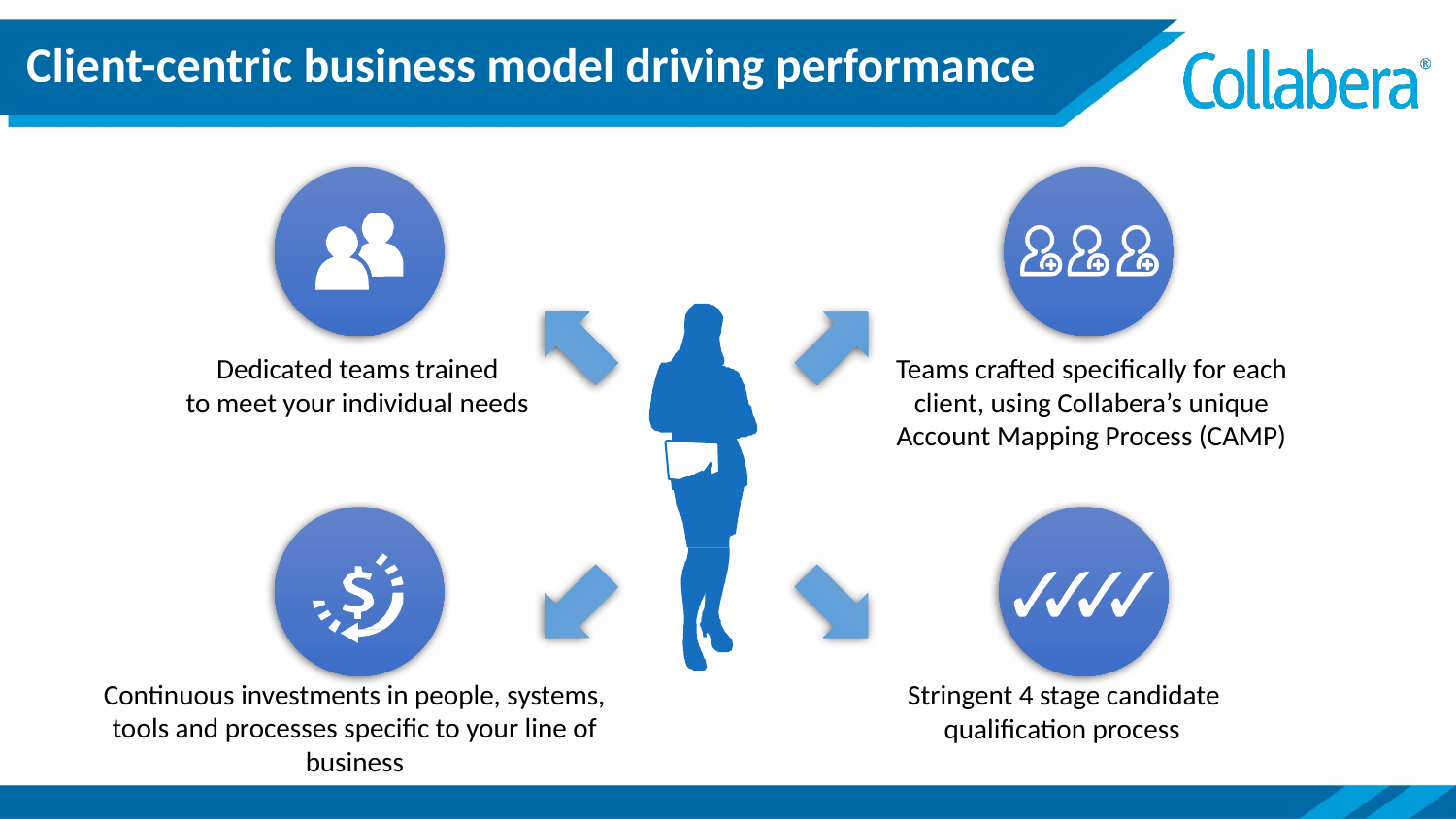

Client-centric business model driving performance

Dedicated teams trained
to meet your individual needs
Teams crafted specifically for each client, using Collabera’s unique Account Mapping Process (CAMP)

Continuous investments in people, systems, tools and processes specific to your line of business
Stringent 4 stage candidate qualification process